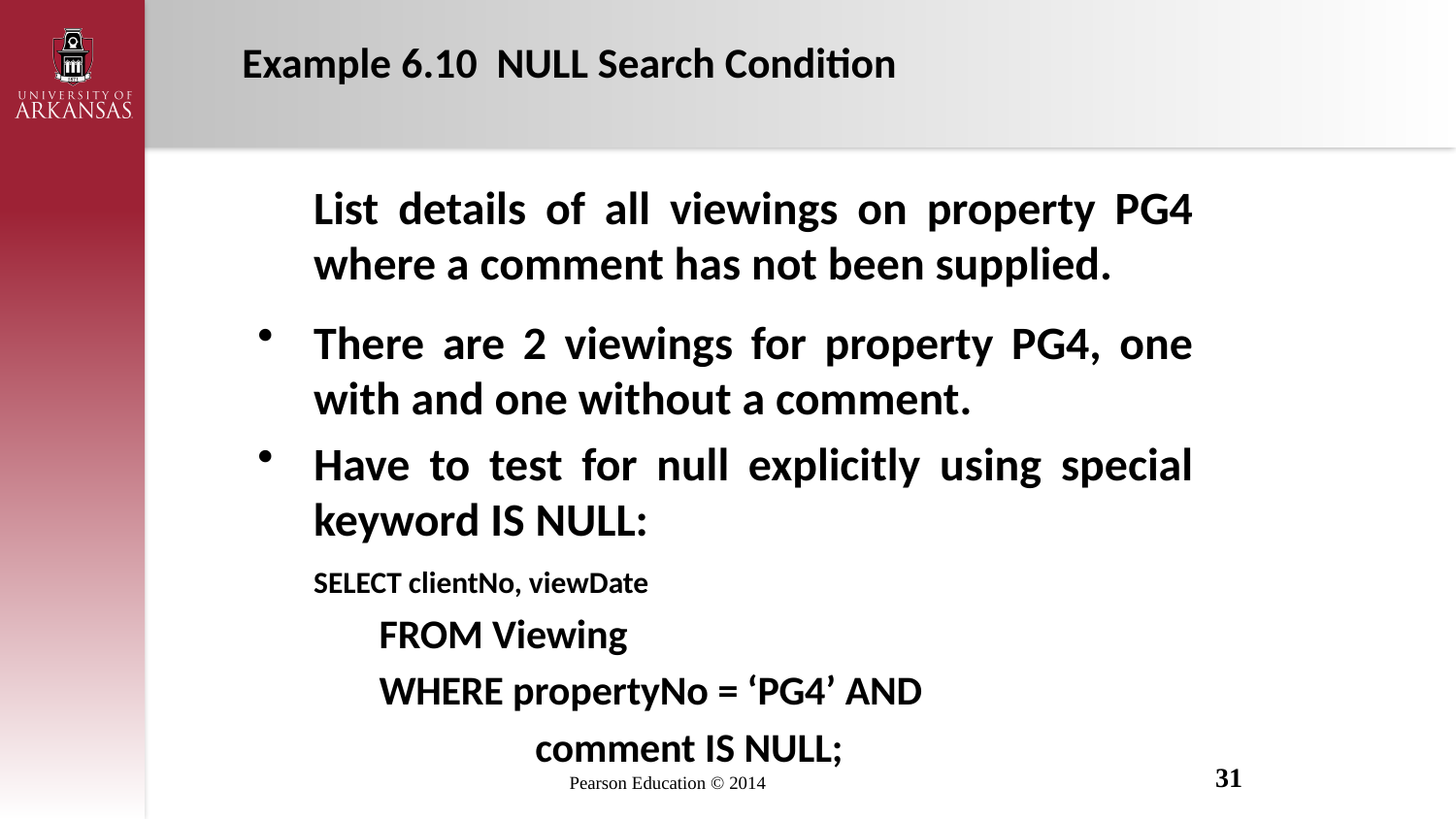

# Example 6.10  NULL Search Condition
	List details of all viewings on property PG4 where a comment has not been supplied.
There are 2 viewings for property PG4, one with and one without a comment.
Have to test for null explicitly using special keyword IS NULL:
		SELECT clientNo, viewDate
	FROM Viewing
	WHERE propertyNo = ‘PG4’ AND
                      comment IS NULL;
31
Pearson Education © 2014